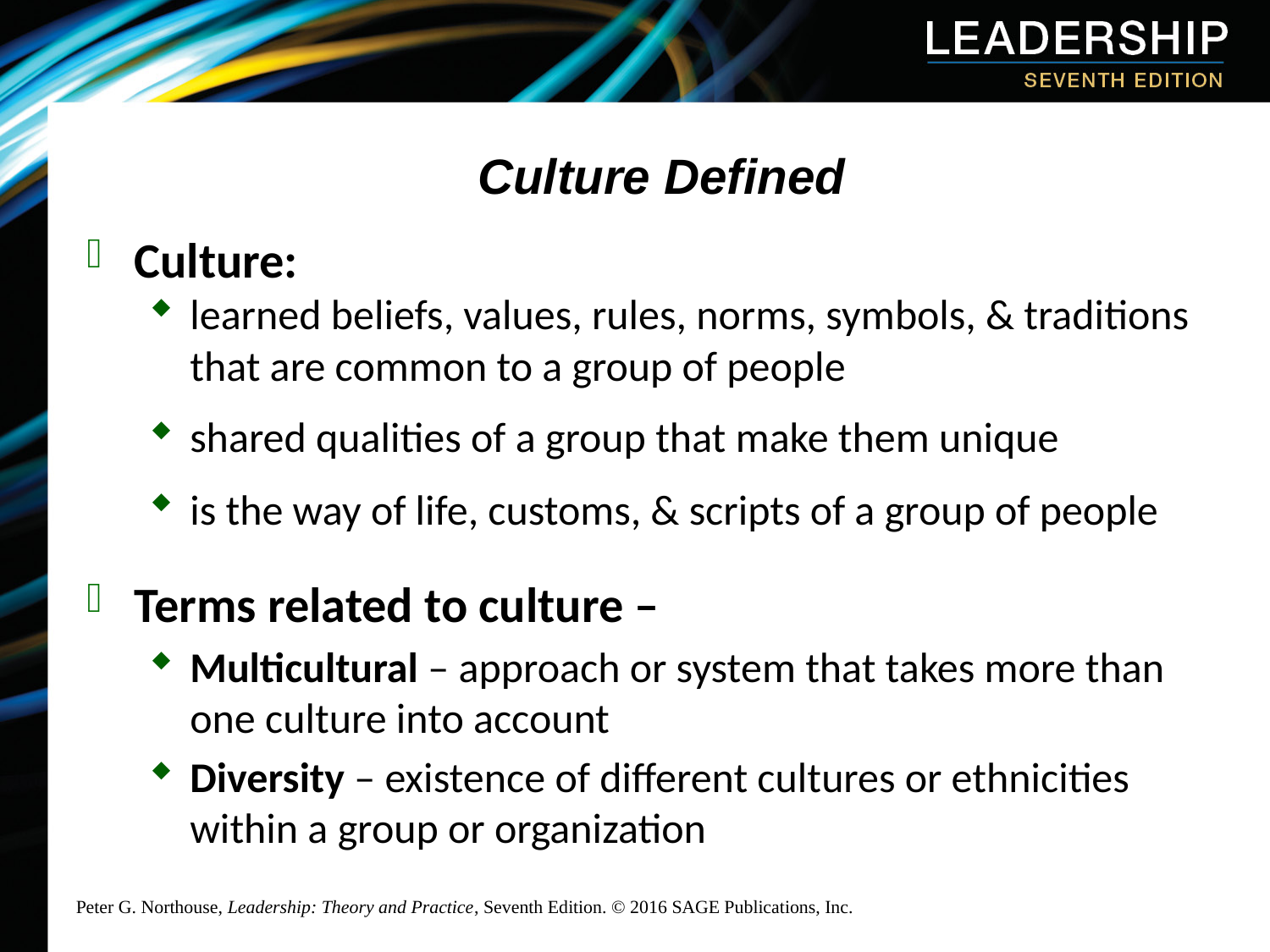

# Culture Defined
Culture:
learned beliefs, values, rules, norms, symbols, & traditions that are common to a group of people
shared qualities of a group that make them unique
is the way of life, customs, & scripts of a group of people

Terms related to culture –
Multicultural – approach or system that takes more than one culture into account
Diversity – existence of different cultures or ethnicities within a group or organization
Peter G. Northouse, Leadership: Theory and Practice, Seventh Edition. © 2016 SAGE Publications, Inc.